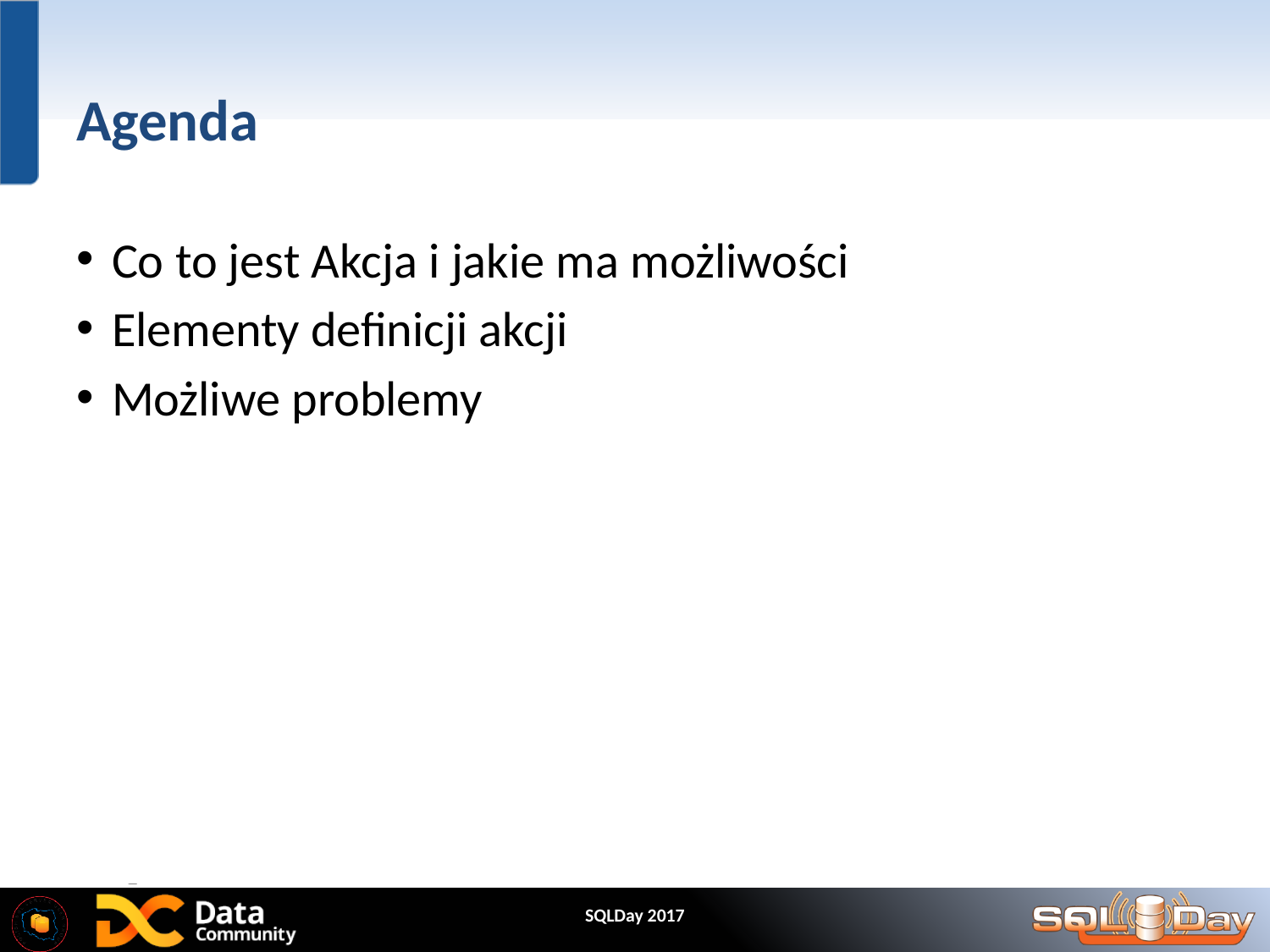

# Agenda
Co to jest Akcja i jakie ma możliwości
Elementy definicji akcji
Możliwe problemy